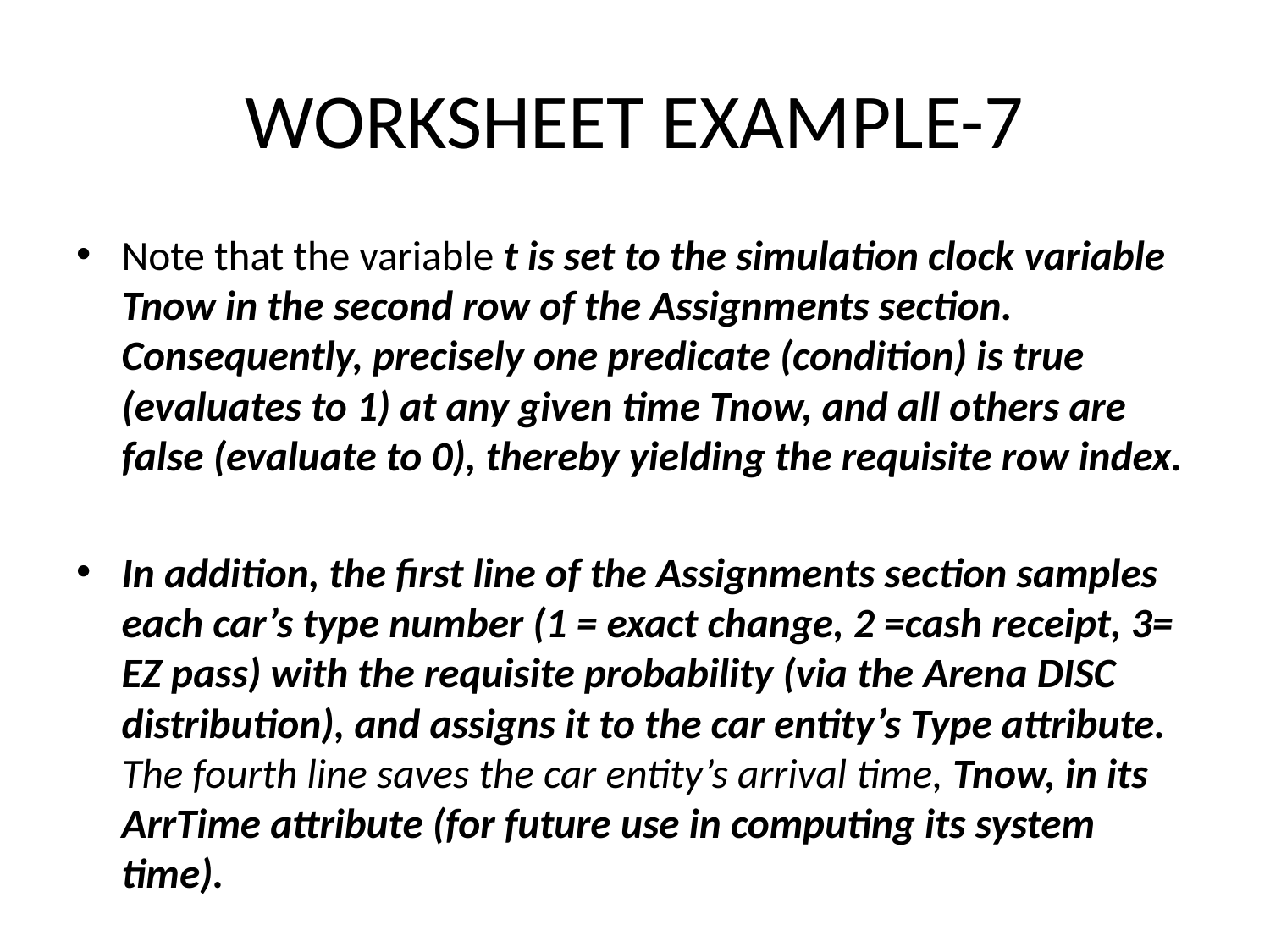

# WORKSHEET EXAMPLE-7
Note that the variable t is set to the simulation clock variable Tnow in the second row of the Assignments section. Consequently, precisely one predicate (condition) is true (evaluates to 1) at any given time Tnow, and all others are false (evaluate to 0), thereby yielding the requisite row index.

In addition, the first line of the Assignments section samples each car’s type number (1 = exact change, 2 =cash receipt, 3= EZ pass) with the requisite probability (via the Arena DISC distribution), and assigns it to the car entity’s Type attribute. The fourth line saves the car entity’s arrival time, Tnow, in its ArrTime attribute (for future use in computing its system time).